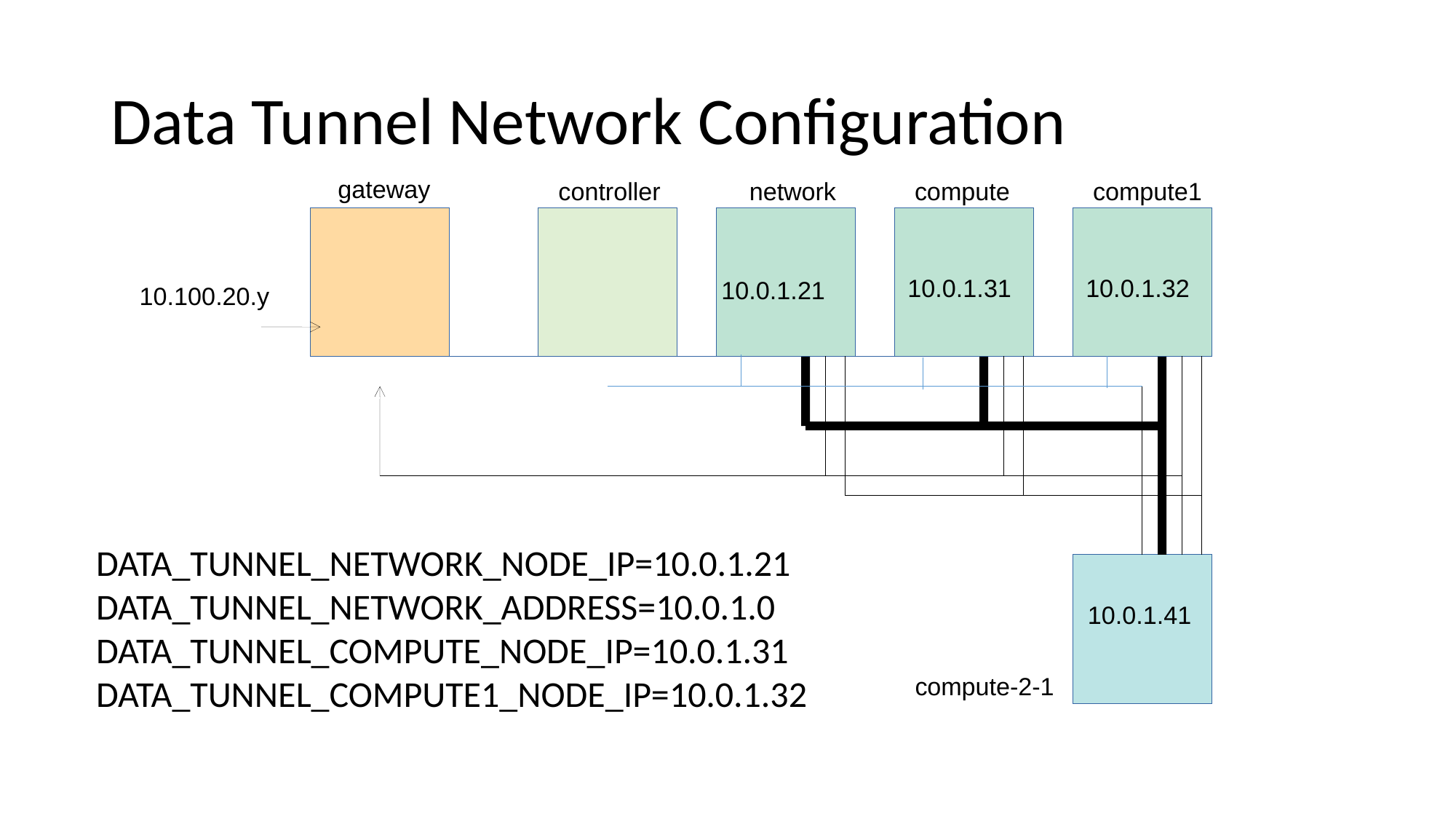

Data Tunnel Network Configuration
gateway
controller
network
compute
compute1

10.0.1.31
10.0.1.32
10.0.1.21
10.100.20.y

DATA_TUNNEL_NETWORK_NODE_IP=10.0.1.21
DATA_TUNNEL_NETWORK_ADDRESS=10.0.1.0
DATA_TUNNEL_COMPUTE_NODE_IP=10.0.1.31
DATA_TUNNEL_COMPUTE1_NODE_IP=10.0.1.32

10.0.1.41
compute-2-1